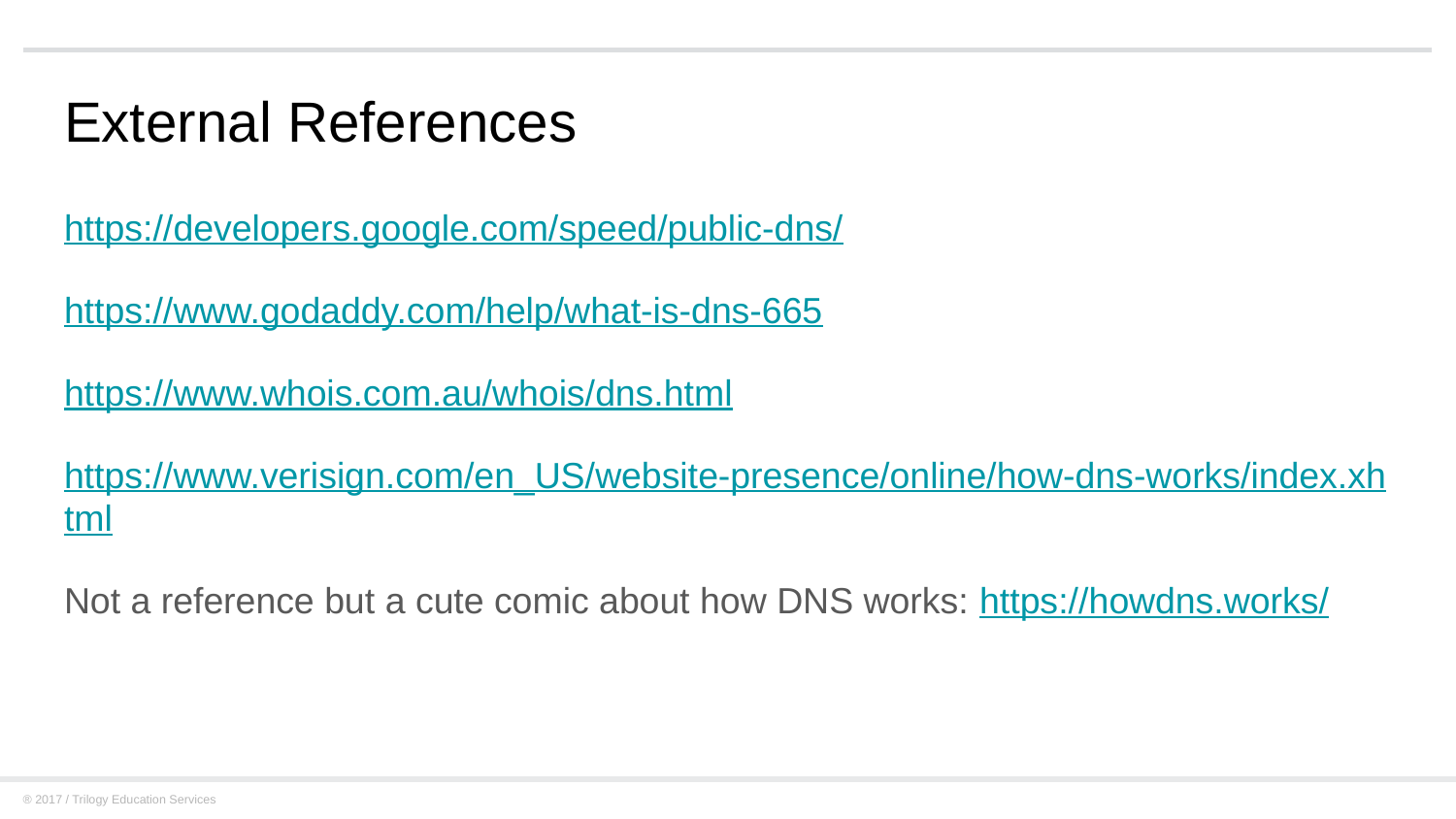

# External References
https://developers.google.com/speed/public-dns/
https://www.godaddy.com/help/what-is-dns-665
https://www.whois.com.au/whois/dns.html
https://www.verisign.com/en_US/website-presence/online/how-dns-works/index.xhtml
Not a reference but a cute comic about how DNS works: https://howdns.works/